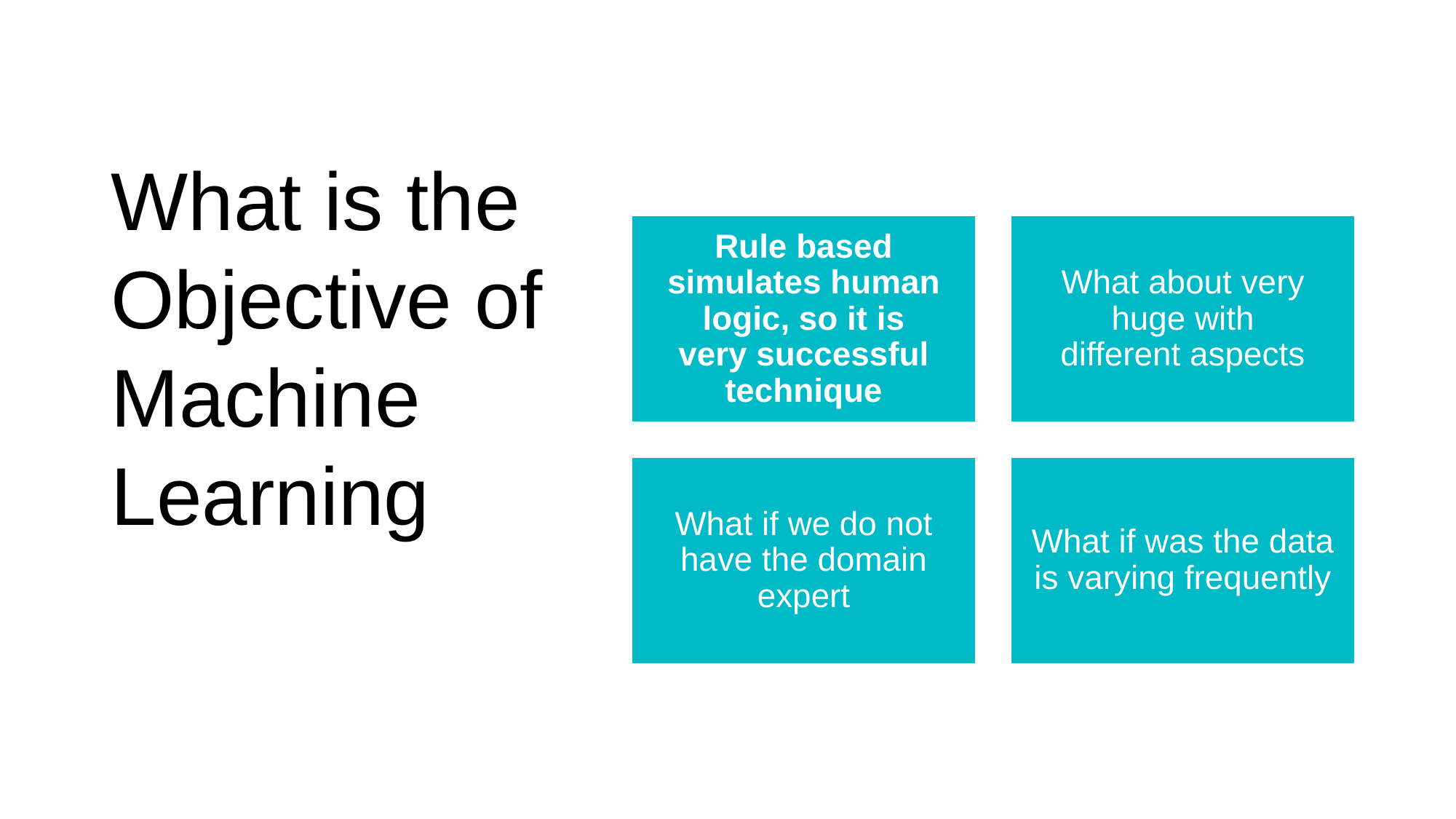

# What is the Objective of Machine Learning
Rule based simulates human logic, so it is very successful technique
What about very huge with different aspects
What if we do not have the domain expert
What if was the data is varying frequently